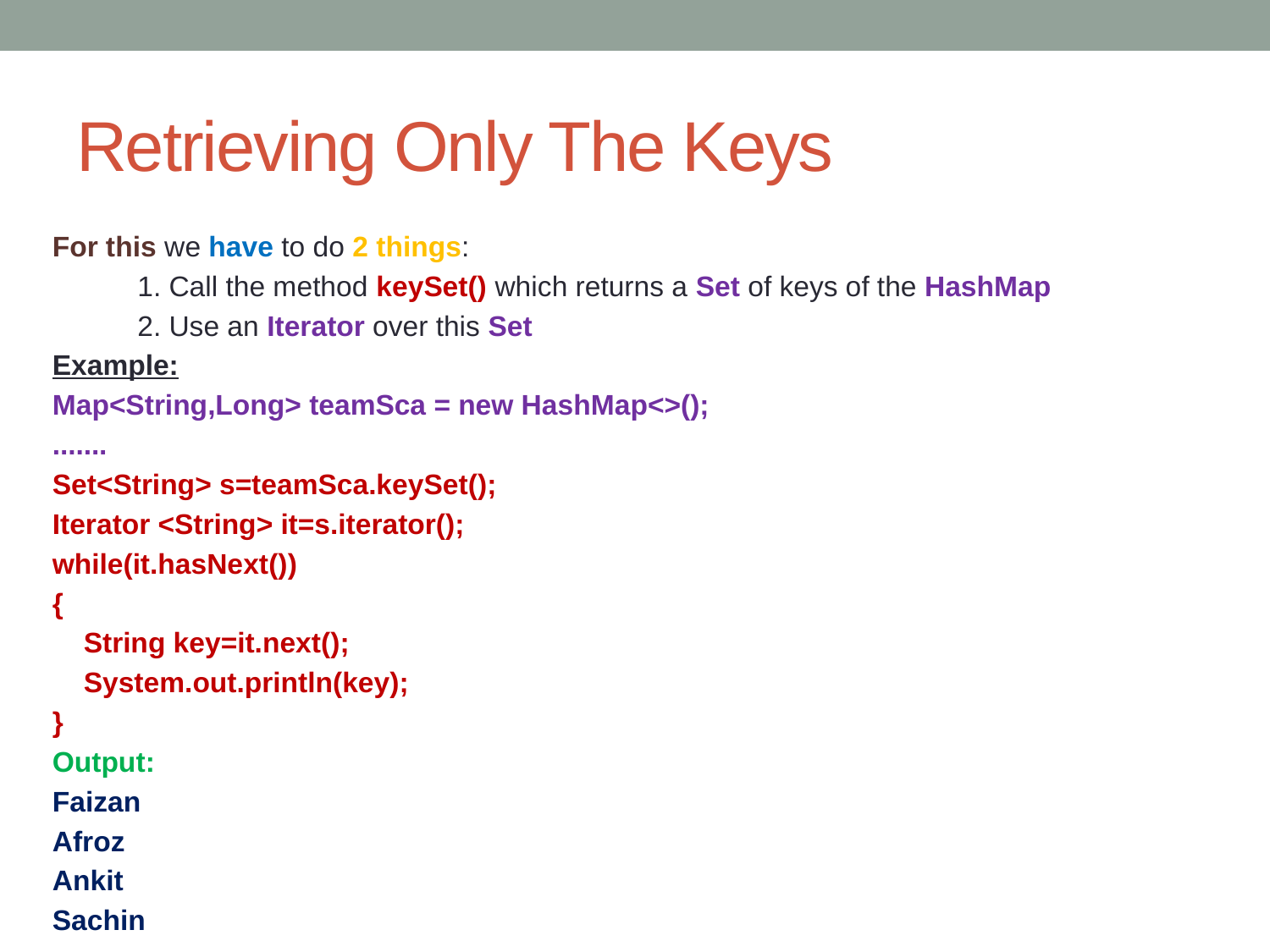

# Retrieving Only The Keys
For this we have to do 2 things:
	1. Call the method keySet() which returns a Set of keys of the HashMap
	2. Use an Iterator over this Set
Example:
Map<String,Long> teamSca = new HashMap<>();
.......
Set<String> s=teamSca.keySet();
Iterator <String> it=s.iterator();
while(it.hasNext())
{
    String key=it.next();
    System.out.println(key);
}
Output:
Faizan
Afroz
Ankit
Sachin